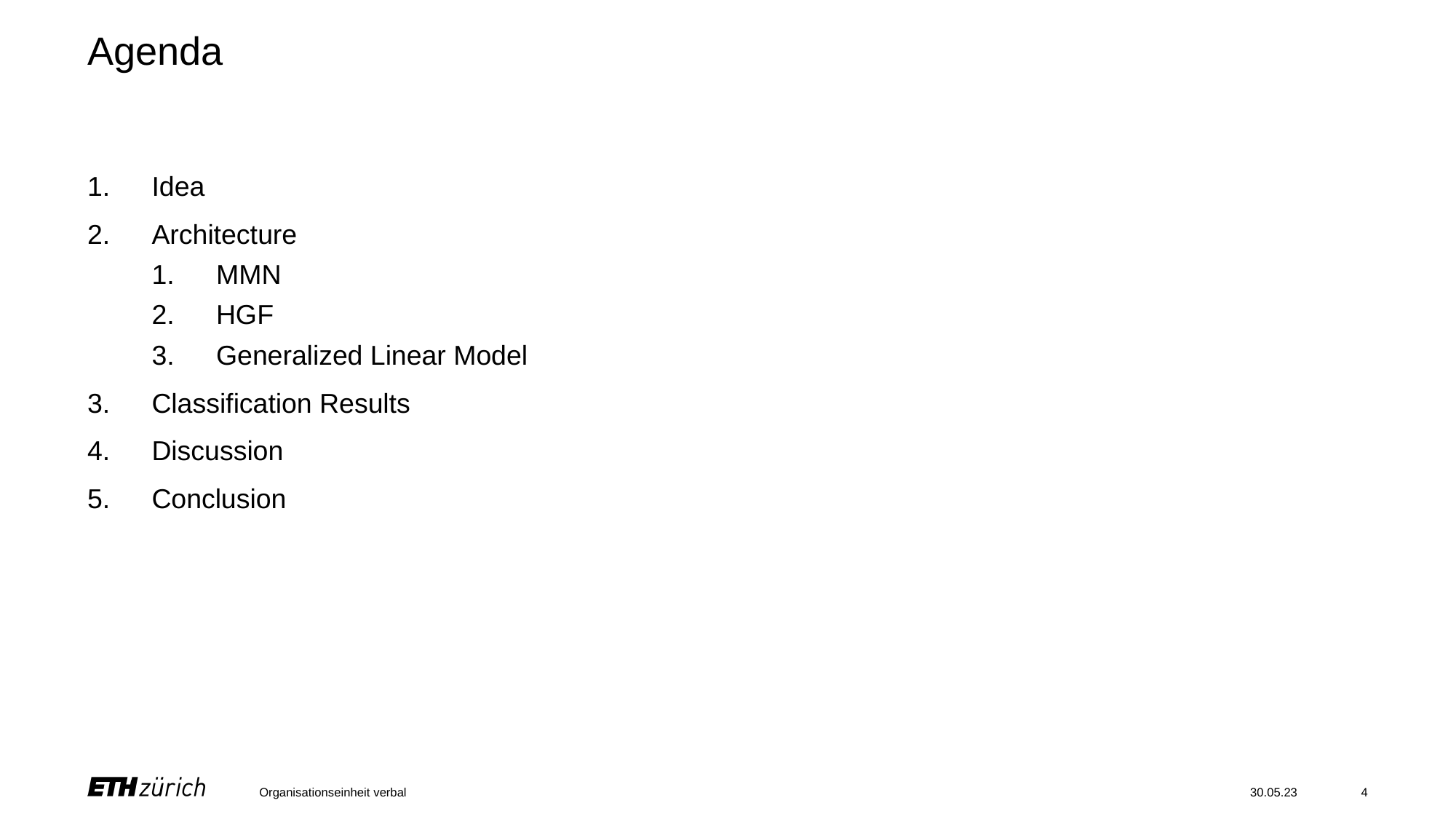

# Agenda
Idea
Architecture
MMN
HGF
Generalized Linear Model
Classification Results
Discussion
Conclusion

Organisationseinheit verbal
30.05.23
4